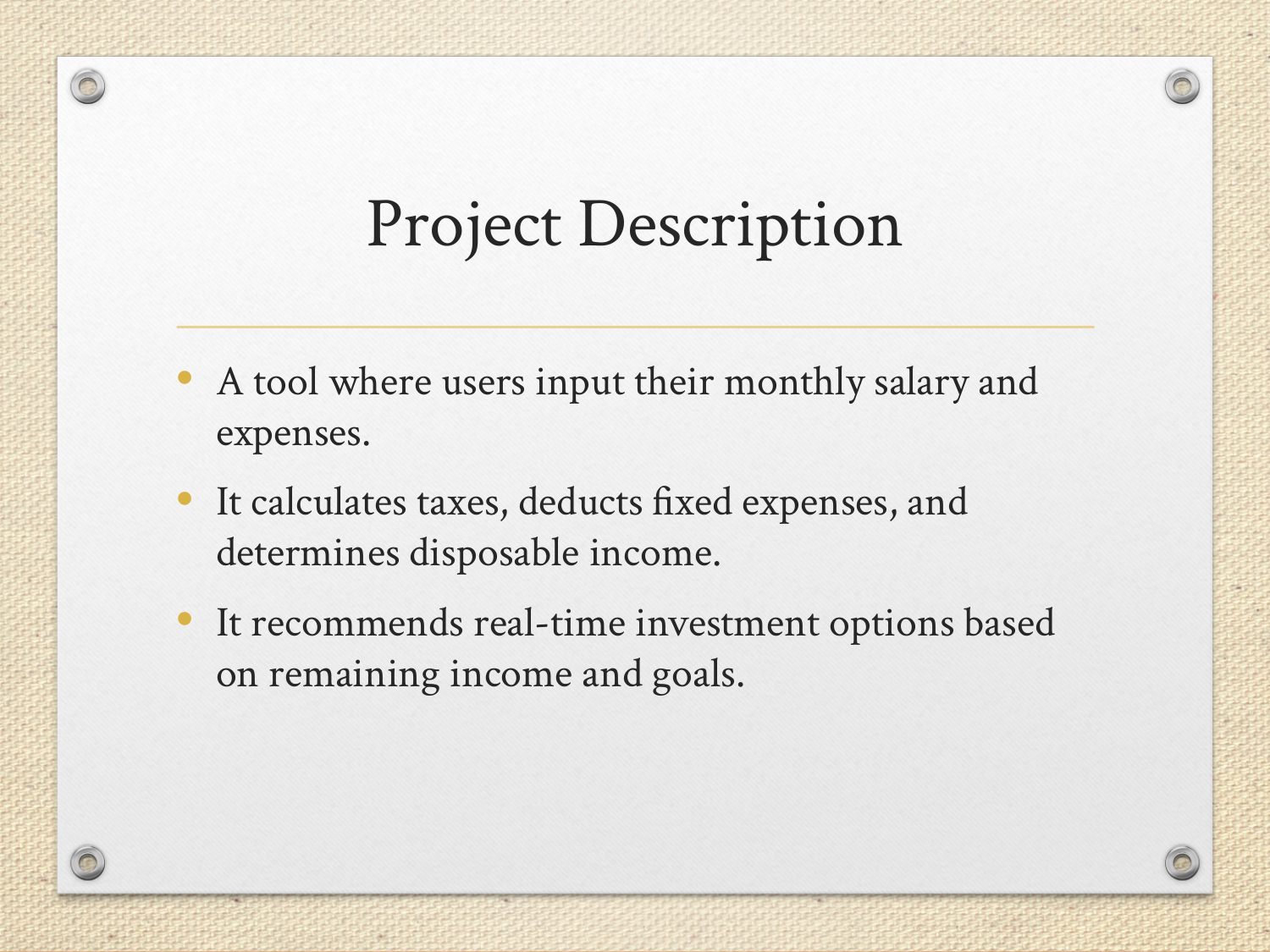

# Project Description
A tool where users input their monthly salary and expenses.
It calculates taxes, deducts fixed expenses, and determines disposable income.
It recommends real-time investment options based on remaining income and goals.